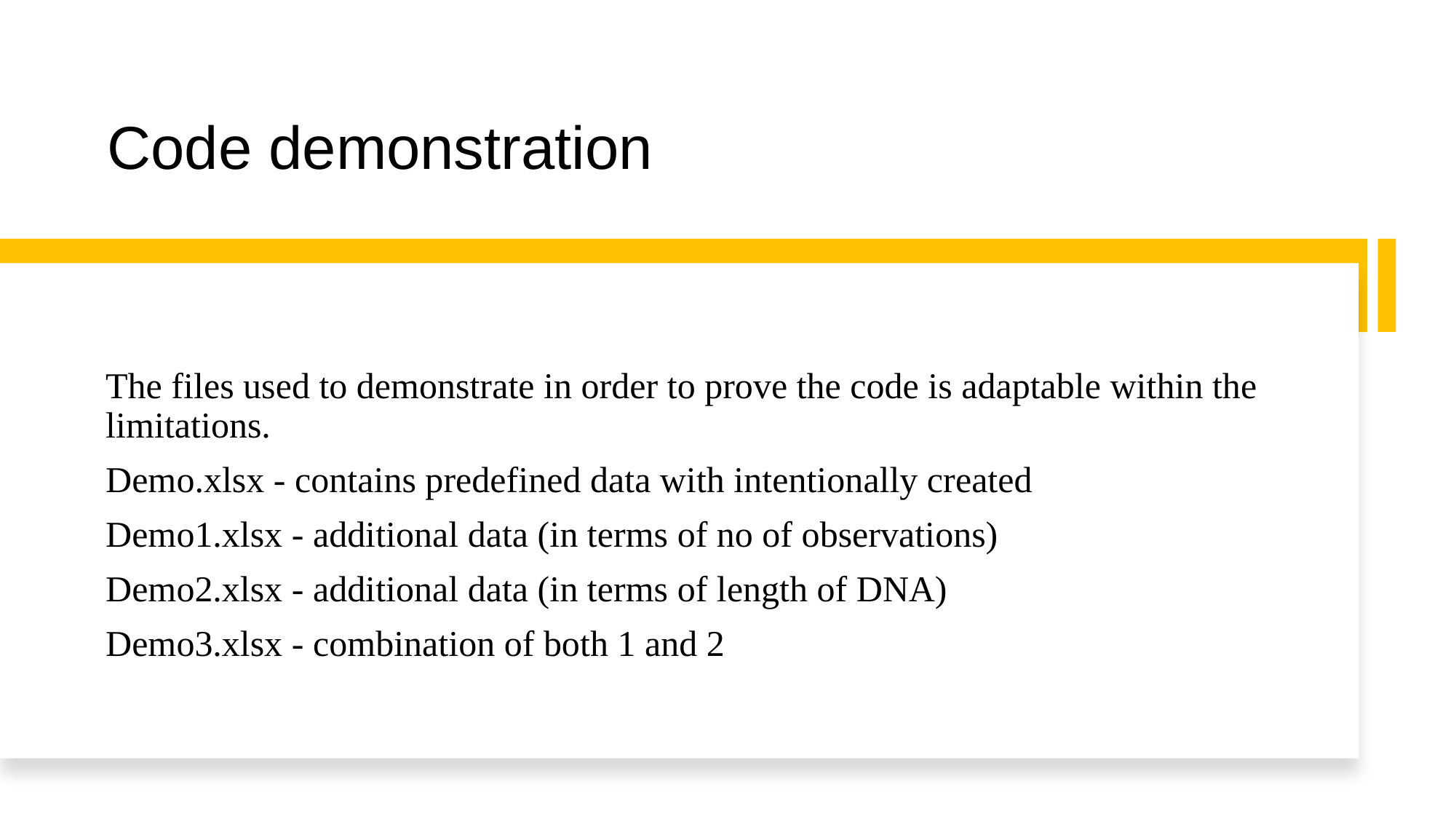

# Code demonstration

The files used to demonstrate in order to prove the code is adaptable within the limitations.
Demo.xlsx - contains predefined data with intentionally created
Demo1.xlsx - additional data (in terms of no of observations)
Demo2.xlsx - additional data (in terms of length of DNA)
Demo3.xlsx - combination of both 1 and 2